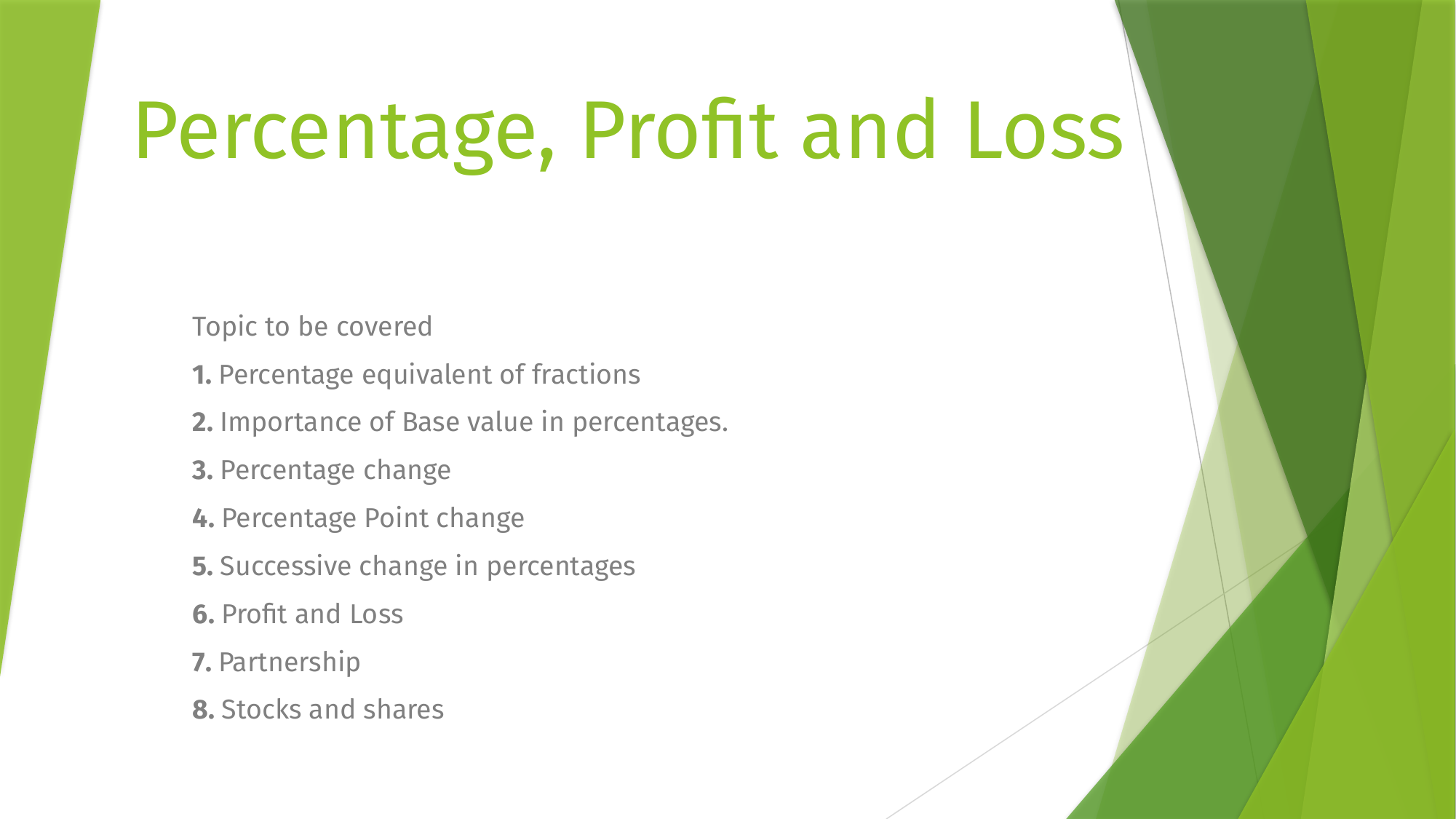

# Percentage, Profit and Loss
Topic to be covered
1. Percentage equivalent of fractions
2. Importance of Base value in percentages.
3. Percentage change
4. Percentage Point change
5. Successive change in percentages
6. Profit and Loss
7. Partnership
8. Stocks and shares